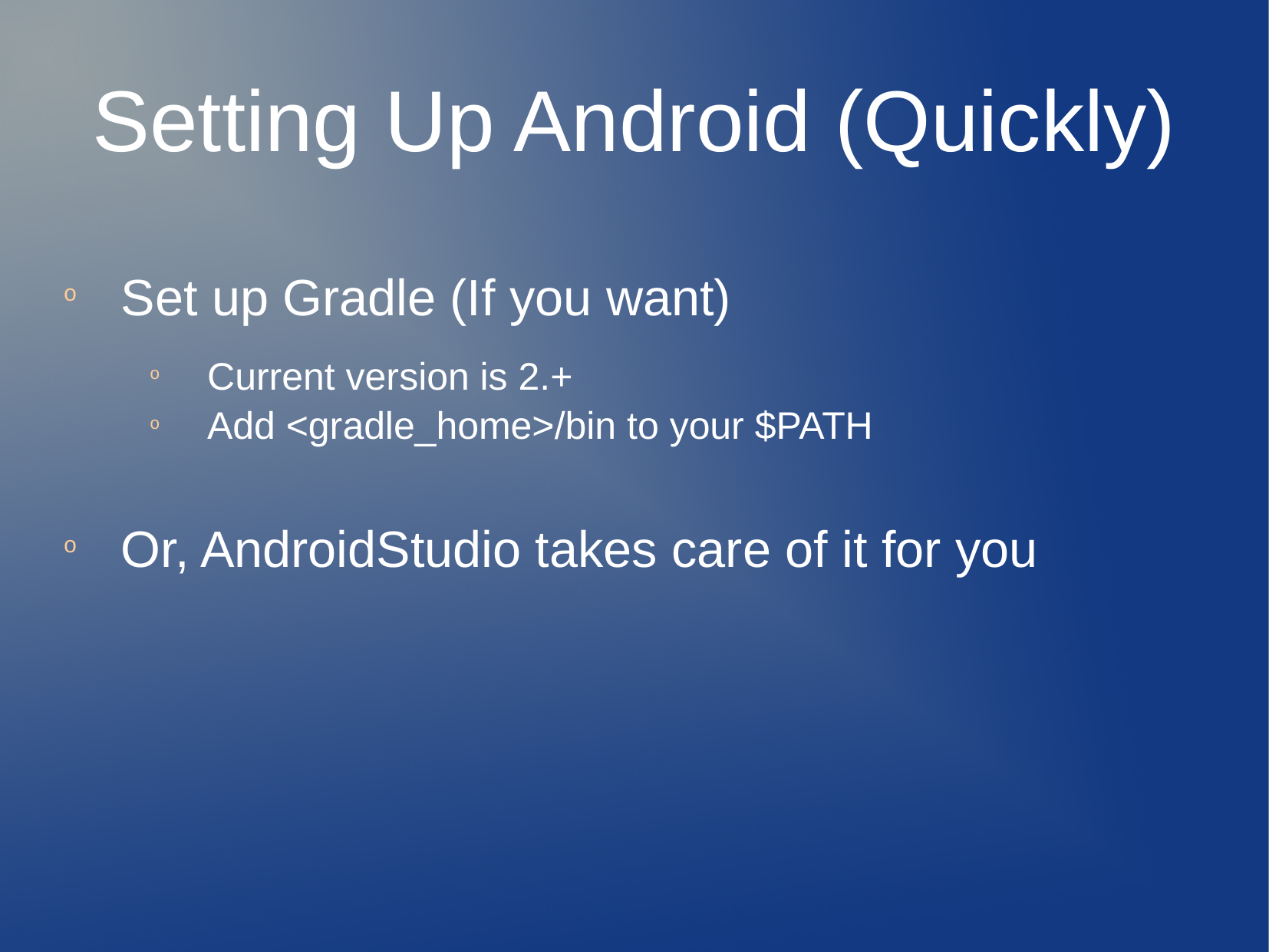

Setting Up Android (Quickly)
Set up Gradle (If you want)
Current version is 2.+
Add <gradle_home>/bin to your $PATH

Or, AndroidStudio takes care of it for you